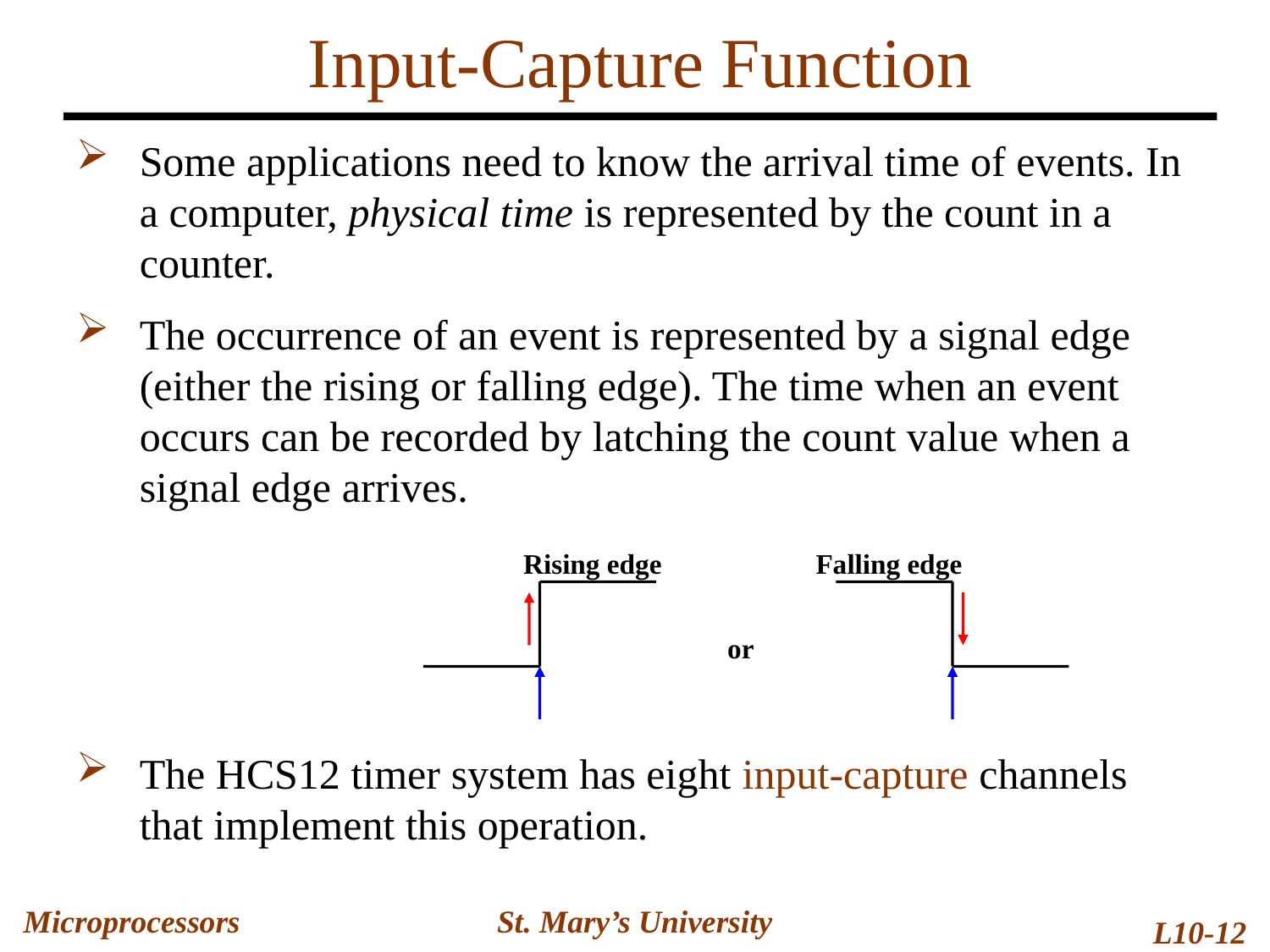

Input-Capture Function

Some applications need to know the arrival time of events. In a computer, physical time is represented by the count in a counter.
The occurrence of an event is represented by a signal edge (either the rising or falling edge). The time when an event occurs can be recorded by latching the count value when a signal edge arrives.
Rising edge
Falling edge

or

The HCS12 timer system has eight input-capture channels that implement this operation.
Microprocessors
St. Mary’s University
L10-12